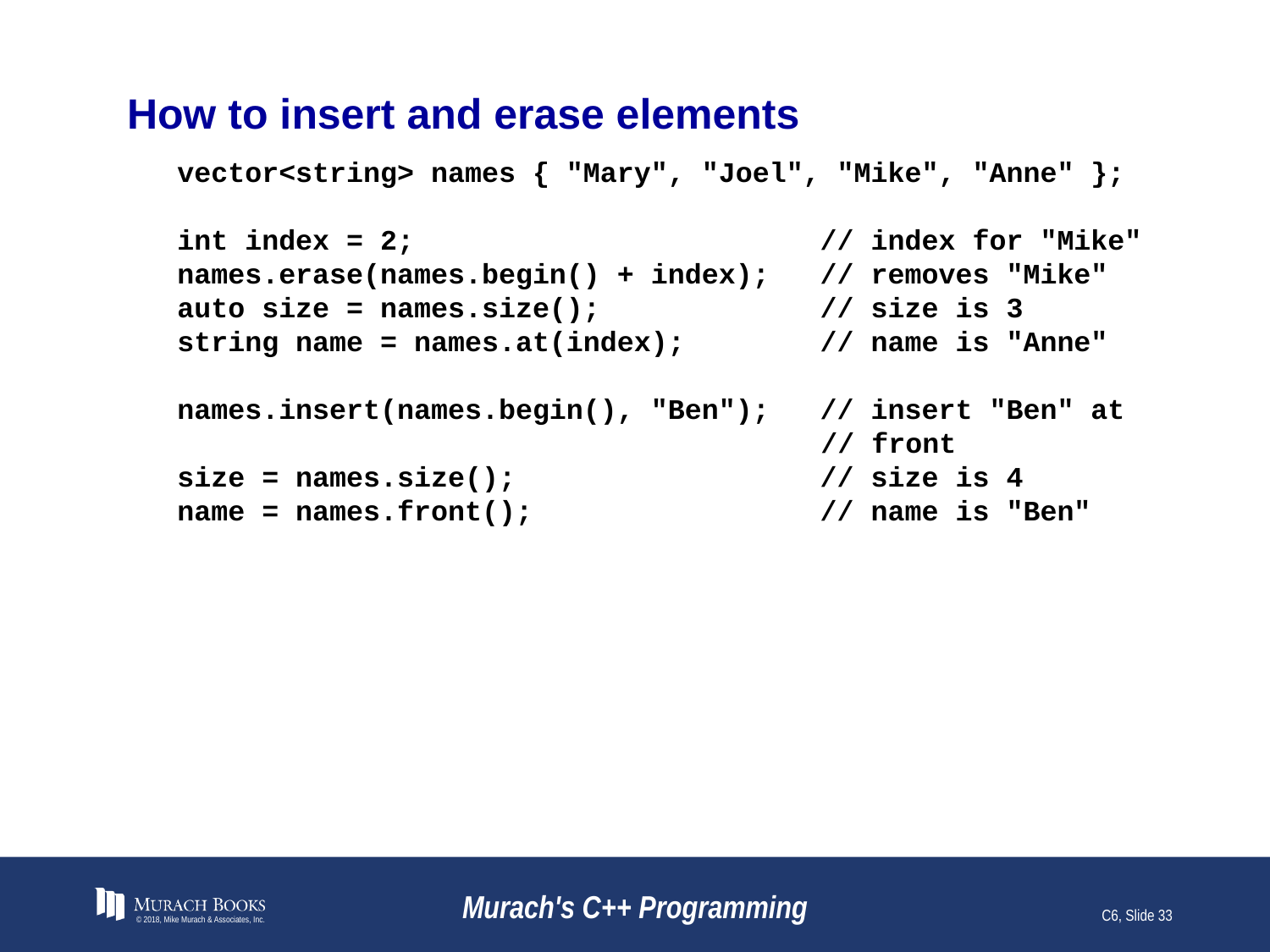

# How to insert and erase elements
vector<string> names { "Mary", "Joel", "Mike", "Anne" };

int index = 2;                        // index for "Mike"
names.erase(names.begin() + index);   // removes "Mike"
auto size = names.size();             // size is 3
string name = names.at(index);        // name is "Anne"

names.insert(names.begin(), "Ben");   // insert "Ben" at
                                      // front
size = names.size();                  // size is 4
name = names.front();                 // name is "Ben"

© 2018, Mike Murach & Associates, Inc.
Murach's C++ Programming

C6, Slide 33